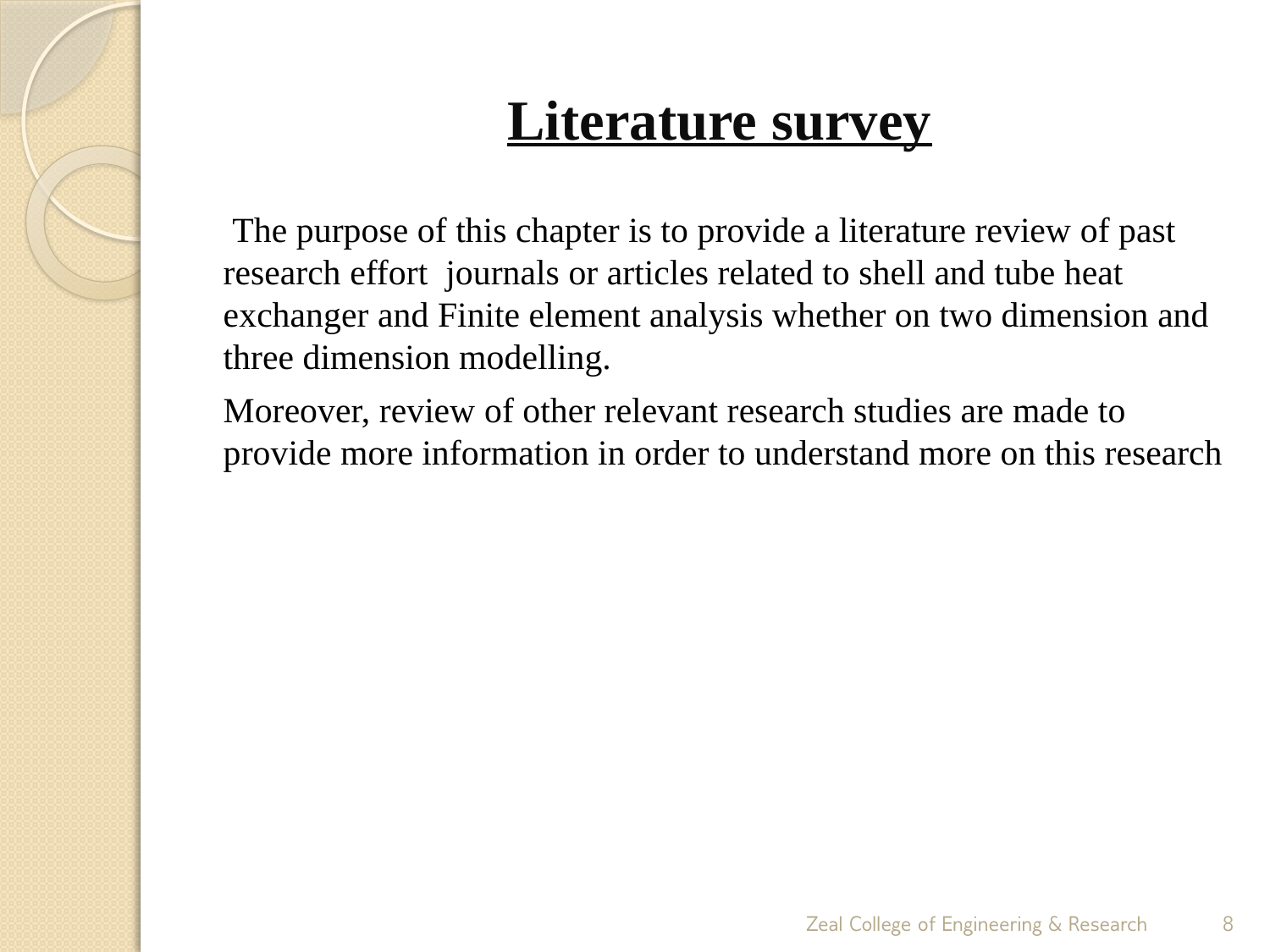

# Literature survey
 The purpose of this chapter is to provide a literature review of past research effort  journals or articles related to shell and tube heat exchanger and Finite element analysis whether on two dimension and three dimension modelling.
Moreover, review of other relevant research studies are made to provide more information in order to understand more on this research

Zeal College of Engineering & Research
8